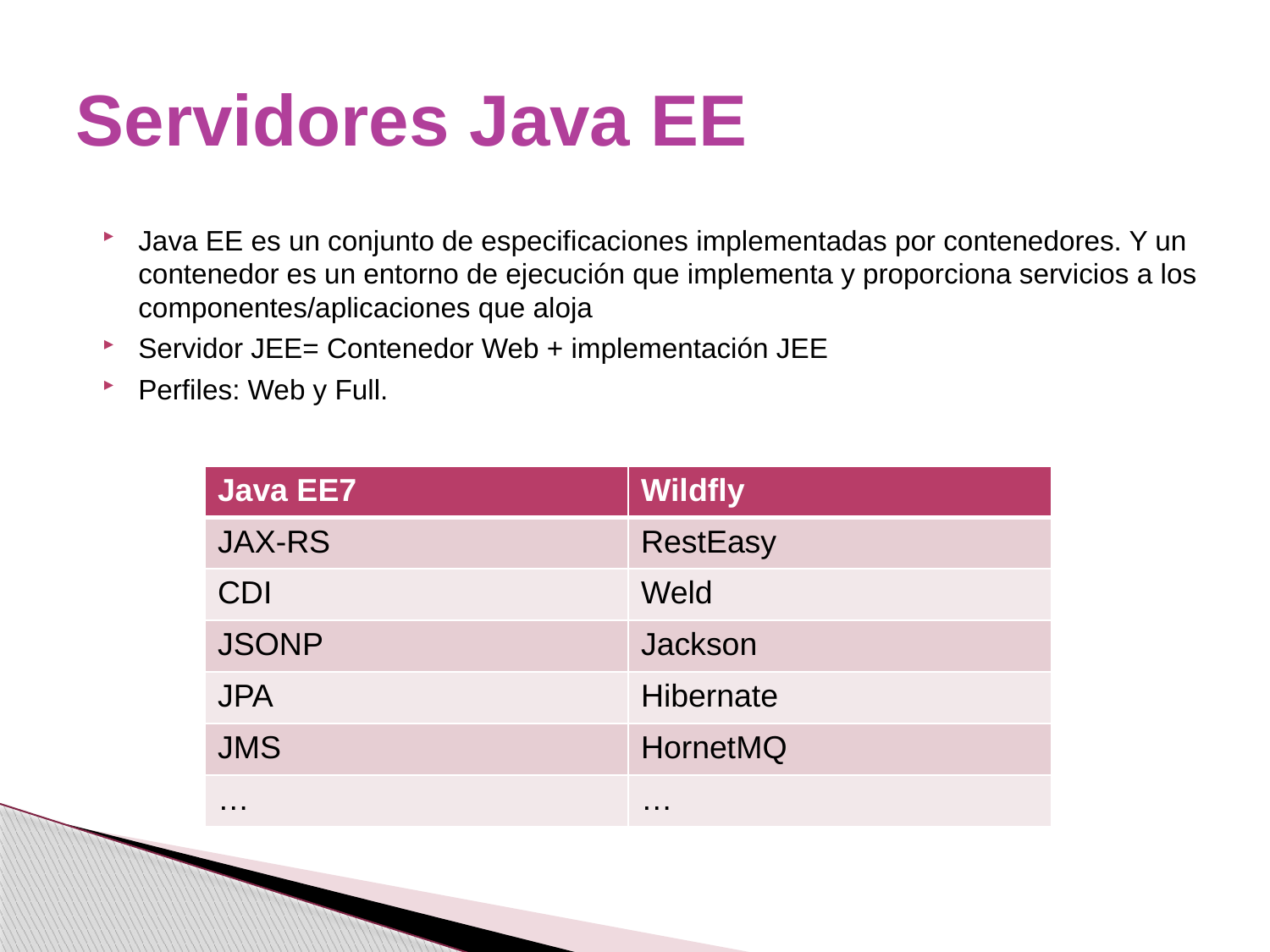

# Servidores Java EE
Java EE es un conjunto de especificaciones implementadas por contenedores. Y un contenedor es un entorno de ejecución que implementa y proporciona servicios a los componentes/aplicaciones que aloja
Servidor JEE= Contenedor Web + implementación JEE
Perfiles: Web y Full.

| Java EE7 | Wildfly |
| --- | --- |
| JAX-RS | RestEasy |
| CDI | Weld |
| JSONP | Jackson |
| JPA | Hibernate |
| JMS | HornetMQ |
| … | … |